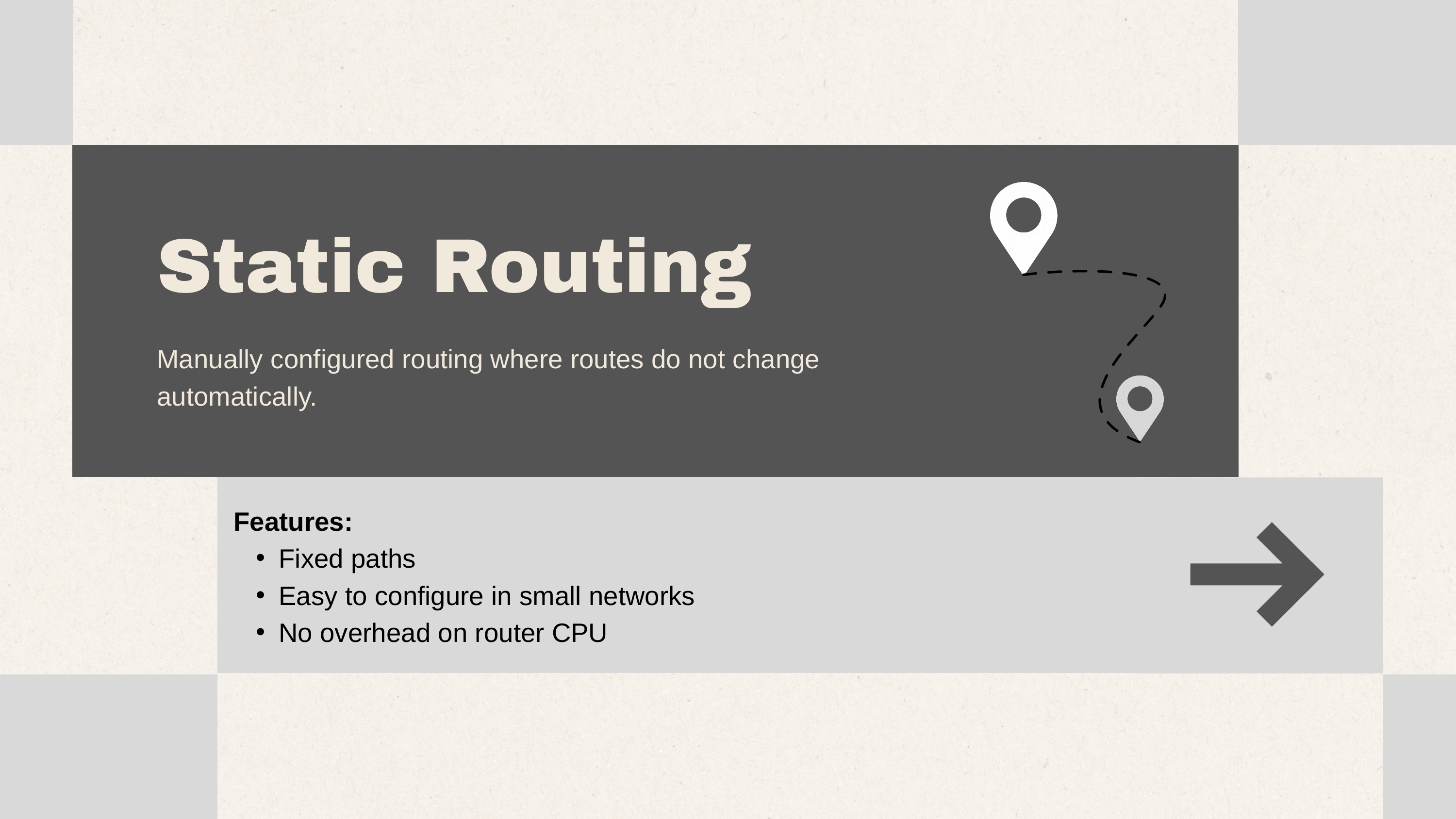

Static Routing
Manually configured routing where routes do not change automatically.

Features:
Fixed paths
Easy to configure in small networks
No overhead on router CPU